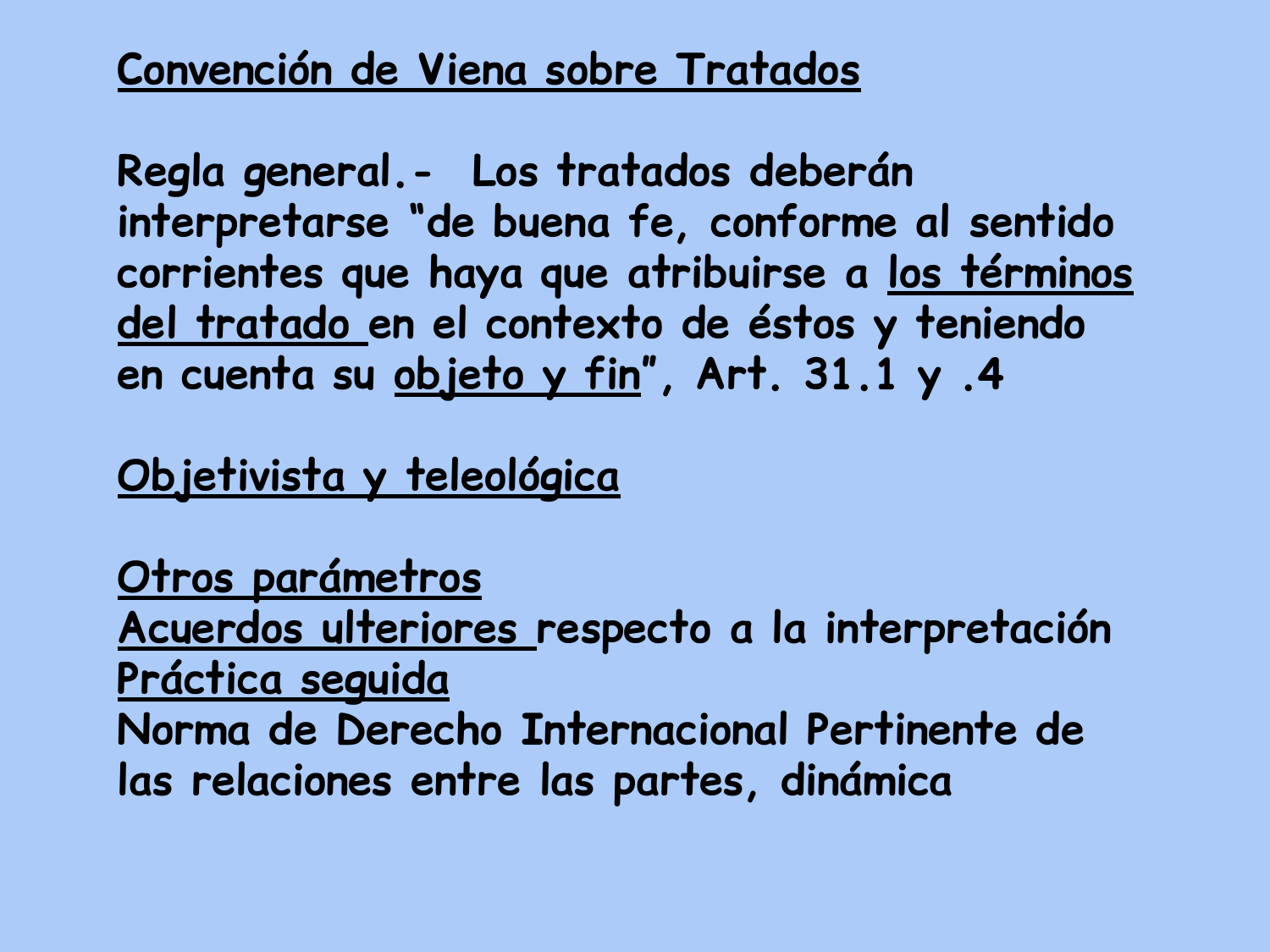

Convención de Viena sobre Tratados

Regla general.-  Los tratados deberán interpretarse “de buena fe, conforme al sentido corrientes que haya que atribuirse a los términos del tratado en el contexto de éstos y teniendo en cuenta su objeto y fin”, Art. 31.1 y .4

Objetivista y teleológica

Otros parámetros
Acuerdos ulteriores respecto a la interpretación
Práctica seguida
Norma de Derecho Internacional Pertinente de las relaciones entre las partes, dinámica